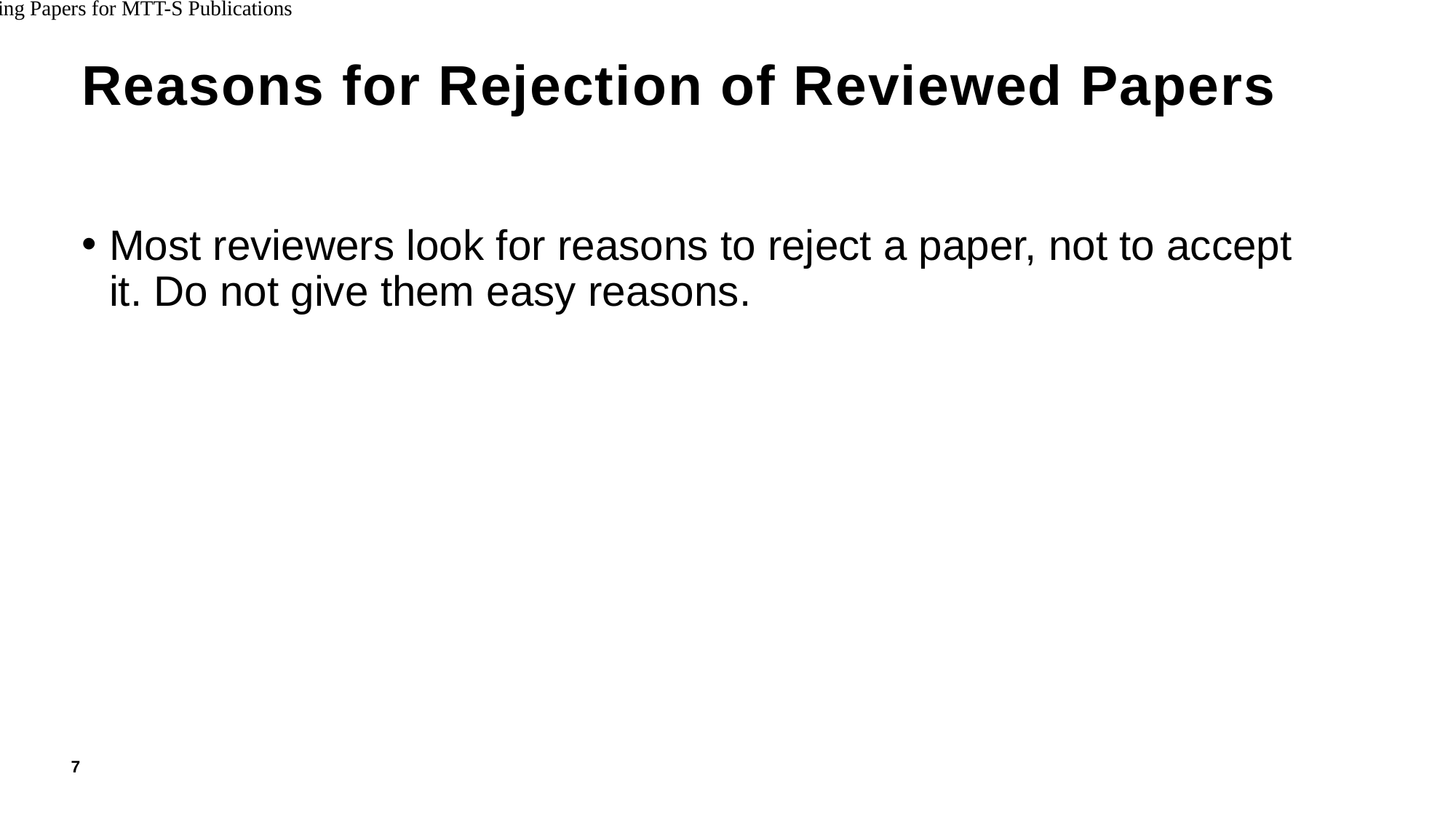

Understanding the Process of Writing Papers for MTT-S Publications
# Reasons for Rejection of Reviewed Papers
Most reviewers look for reasons to reject a paper, not to accept it. Do not give them easy reasons.

7